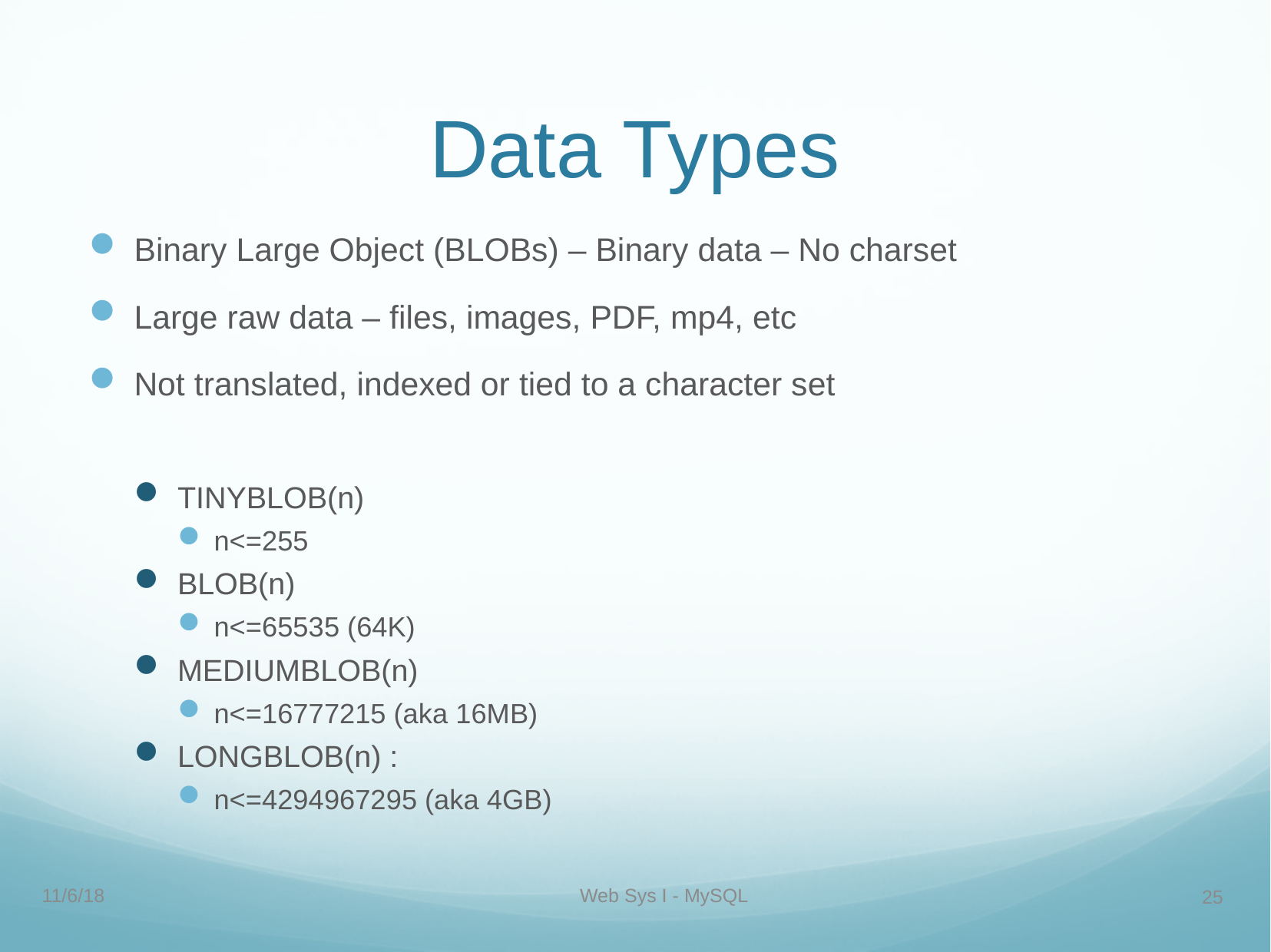

# Data Types
Binary Large Object (BLOBs) – Binary data – No charset
Large raw data – files, images, PDF, mp4, etc
Not translated, indexed or tied to a character set

TINYBLOB(n)
n<=255
BLOB(n)
n<=65535 (64K)
MEDIUMBLOB(n)
n<=16777215 (aka 16MB)
LONGBLOB(n) :
n<=4294967295 (aka 4GB)
11/6/18
Web Sys I - MySQL
25